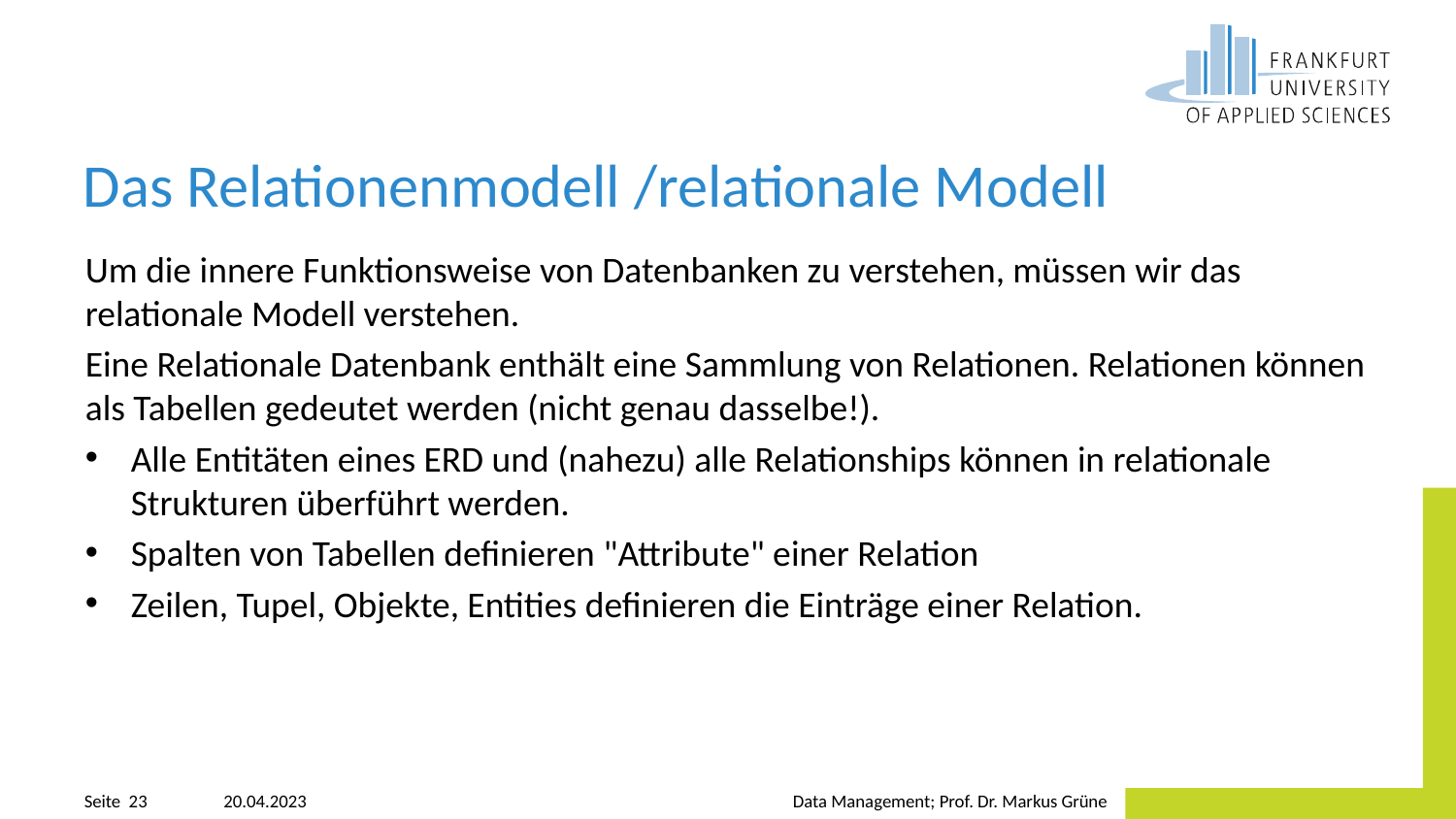

# Das Relationenmodell /relationale Modell
Um die innere Funktionsweise von Datenbanken zu verstehen, müssen wir das relationale Modell verstehen.
Eine Relationale Datenbank enthält eine Sammlung von Relationen. Relationen können als Tabellen gedeutet werden (nicht genau dasselbe!).
Alle Entitäten eines ERD und (nahezu) alle Relationships können in relationale Strukturen überführt werden.
Spalten von Tabellen definieren "Attribute" einer Relation
Zeilen, Tupel, Objekte, Entities definieren die Einträge einer Relation.

20.04.2023
Data Management; Prof. Dr. Markus Grüne
Seite  23